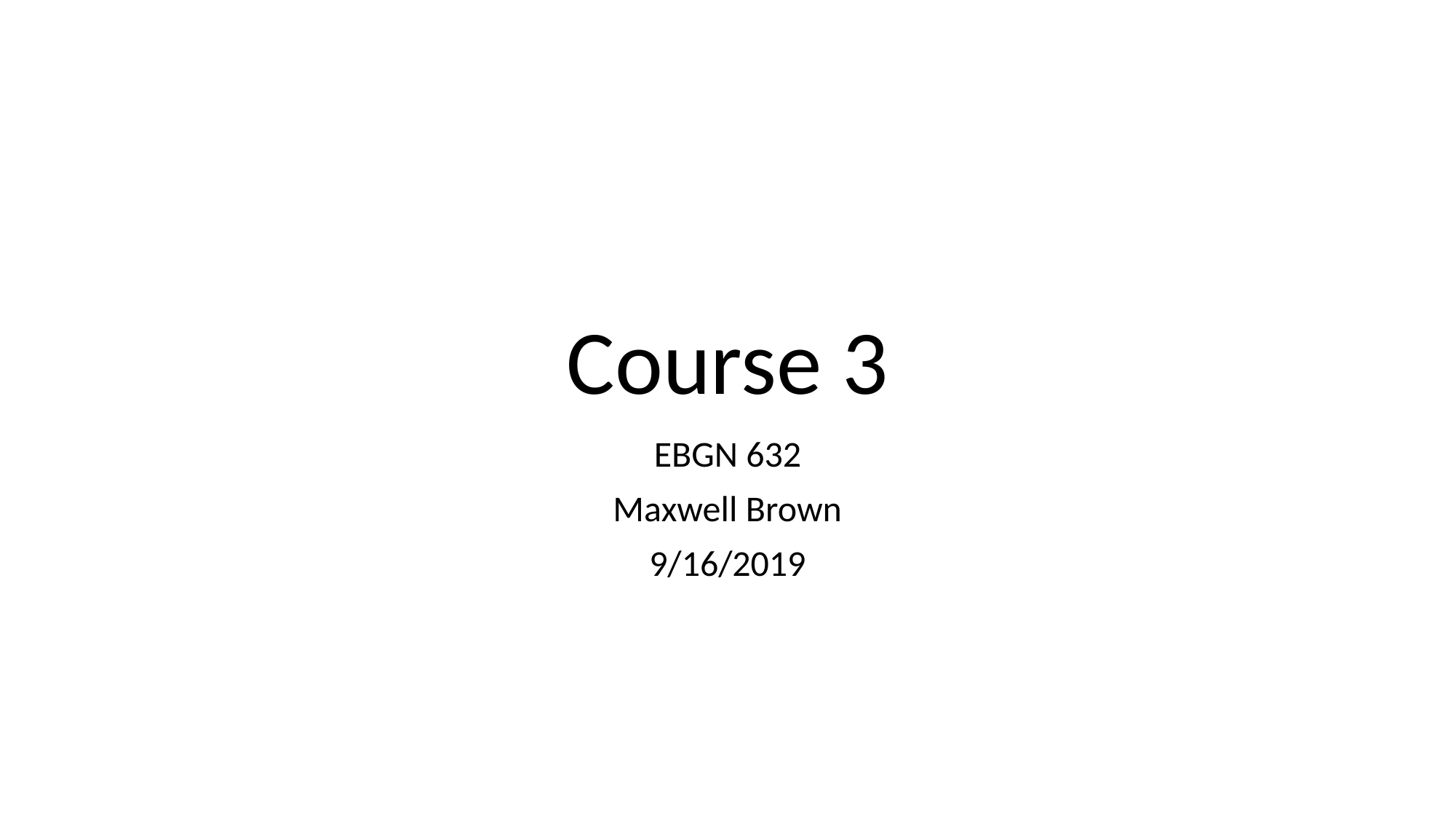

# Course 3
EBGN 632
Maxwell Brown
9/16/2019